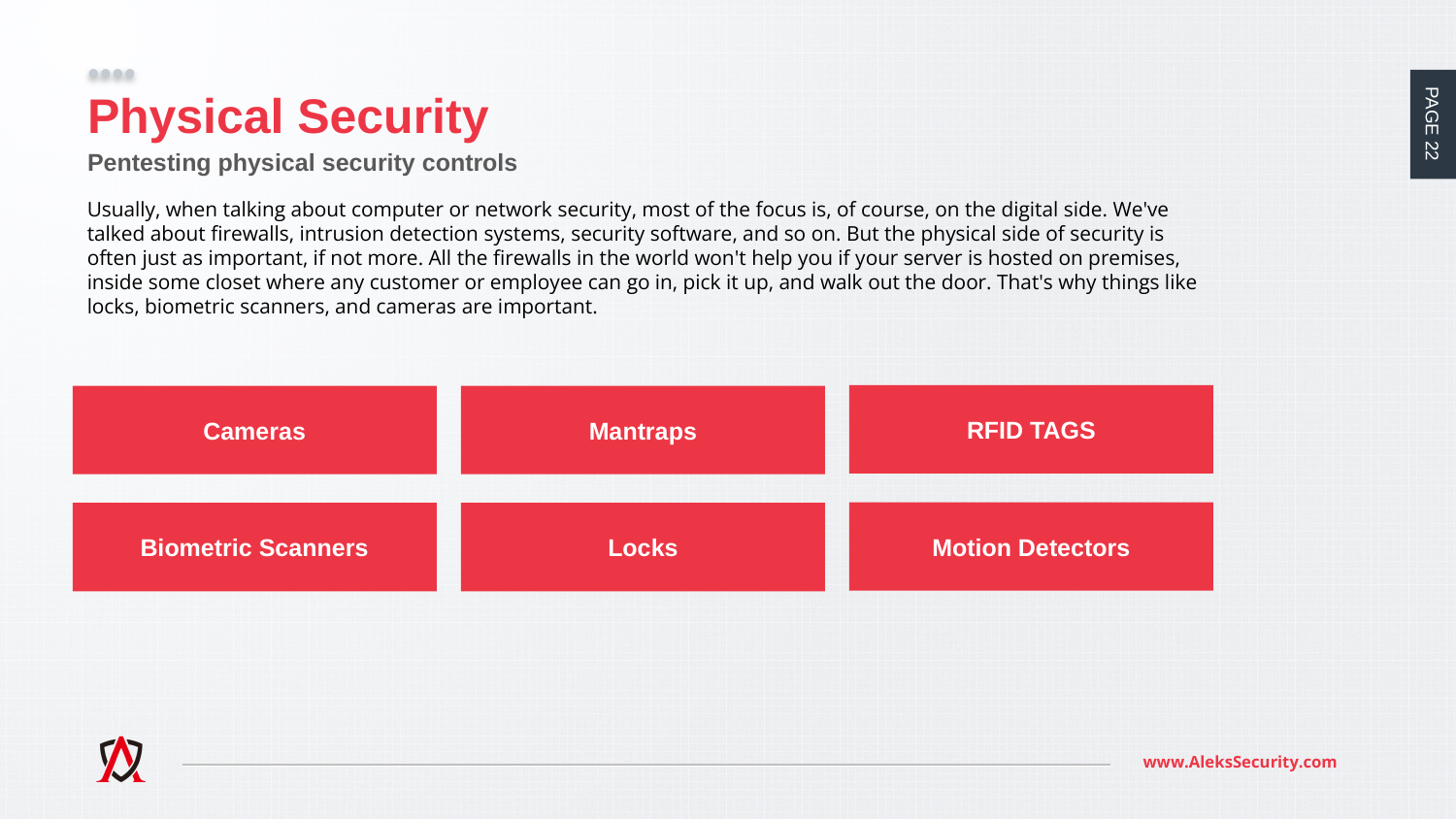

# Physical Security
Pentesting physical security controls
Usually, when talking about computer or network security, most of the focus is, of course, on the digital side. We've talked about firewalls, intrusion detection systems, security software, and so on. But the physical side of security is often just as important, if not more. All the firewalls in the world won't help you if your server is hosted on premises, inside some closet where any customer or employee can go in, pick it up, and walk out the door. That's why things like locks, biometric scanners, and cameras are important.

RFID TAGS
Cameras
Mantraps
Motion Detectors
Biometric Scanners
Locks